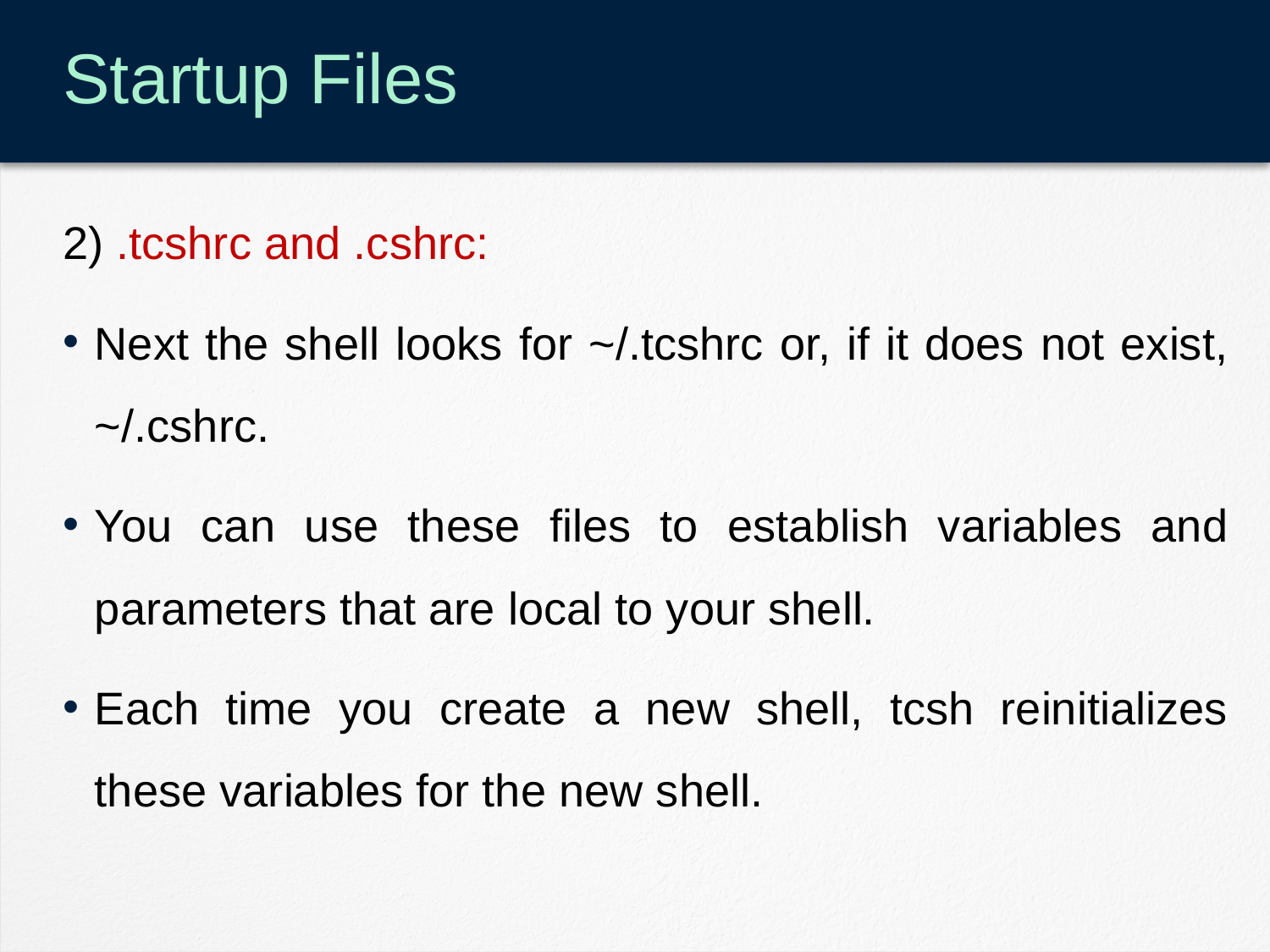

# Startup Files
2) .tcshrc and .cshrc:
Next the shell looks for ~/.tcshrc or, if it does not exist, ~/.cshrc.
You can use these files to establish variables and parameters that are local to your shell.
Each time you create a new shell, tcsh reinitializes these variables for the new shell.